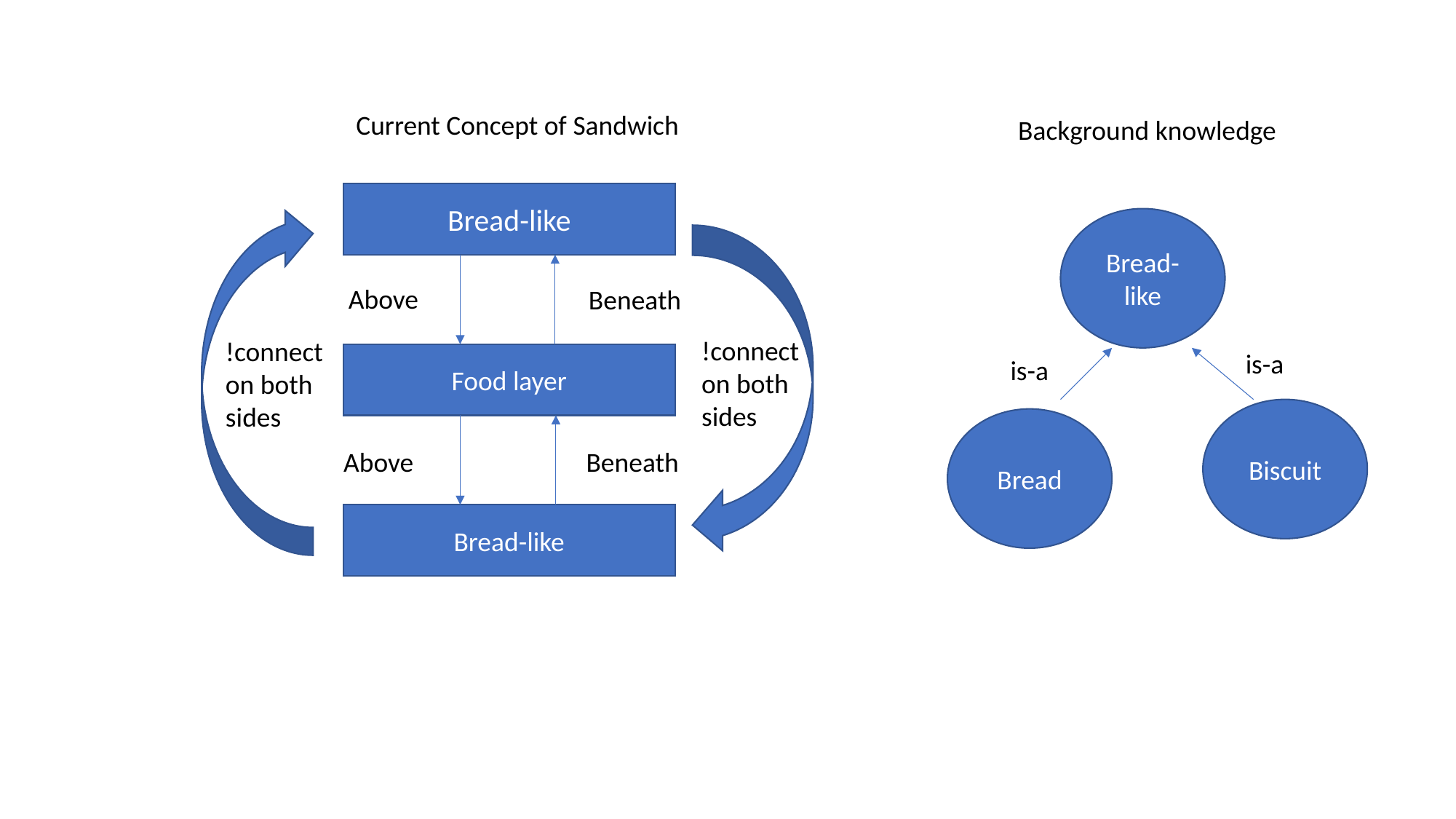

Current Concept of Sandwich
Background knowledge
Bread-like

Bread-like

Above
Beneath
!connect
on both
sides
!connect
on both
sides
is-a
Food layer
is-a
Biscuit
Bread
Above
 Beneath
Bread-like